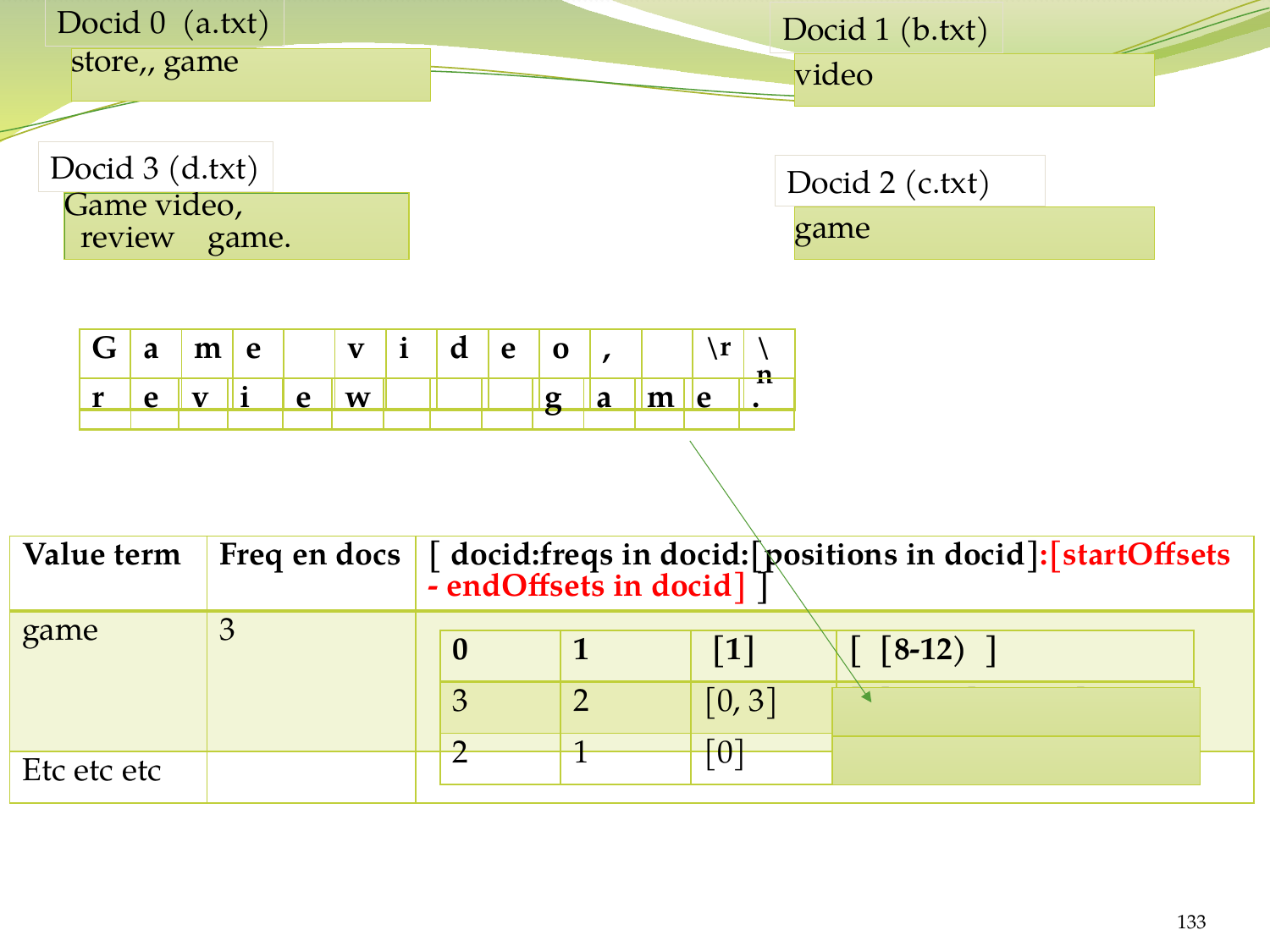

Docid 0  (a.txt)
store,, game
Docid 1 (b.txt)
video
#
Docid 3 (d.txt)
Game video,
  review    game.
Docid 2 (c.txt)
game
| G | a | m | e |  | v | i | d | e | o | , |  | \r | \n |
| --- | --- | --- | --- | --- | --- | --- | --- | --- | --- | --- | --- | --- | --- |
| r | e | v | i | e | w |  |  |  | g | a | m | e | . |
| --- | --- | --- | --- | --- | --- | --- | --- | --- | --- | --- | --- | --- | --- |
| Value term | Freq en docs | [ docid:freqs in docid:[positions in docid]:[startOffsets - endOffsets in docid] ] |
| --- | --- | --- |
| game | 3 |  |
| Etc etc etc |  |  |
| 0 | 1 | [1] | [ [8-12) ] |
| --- | --- | --- | --- |
| 3 | 2 | [0, 3] | [ [0-4), [23-27) ] |
| 2 | 1 | [0] | [ [0, 4) ] |

133